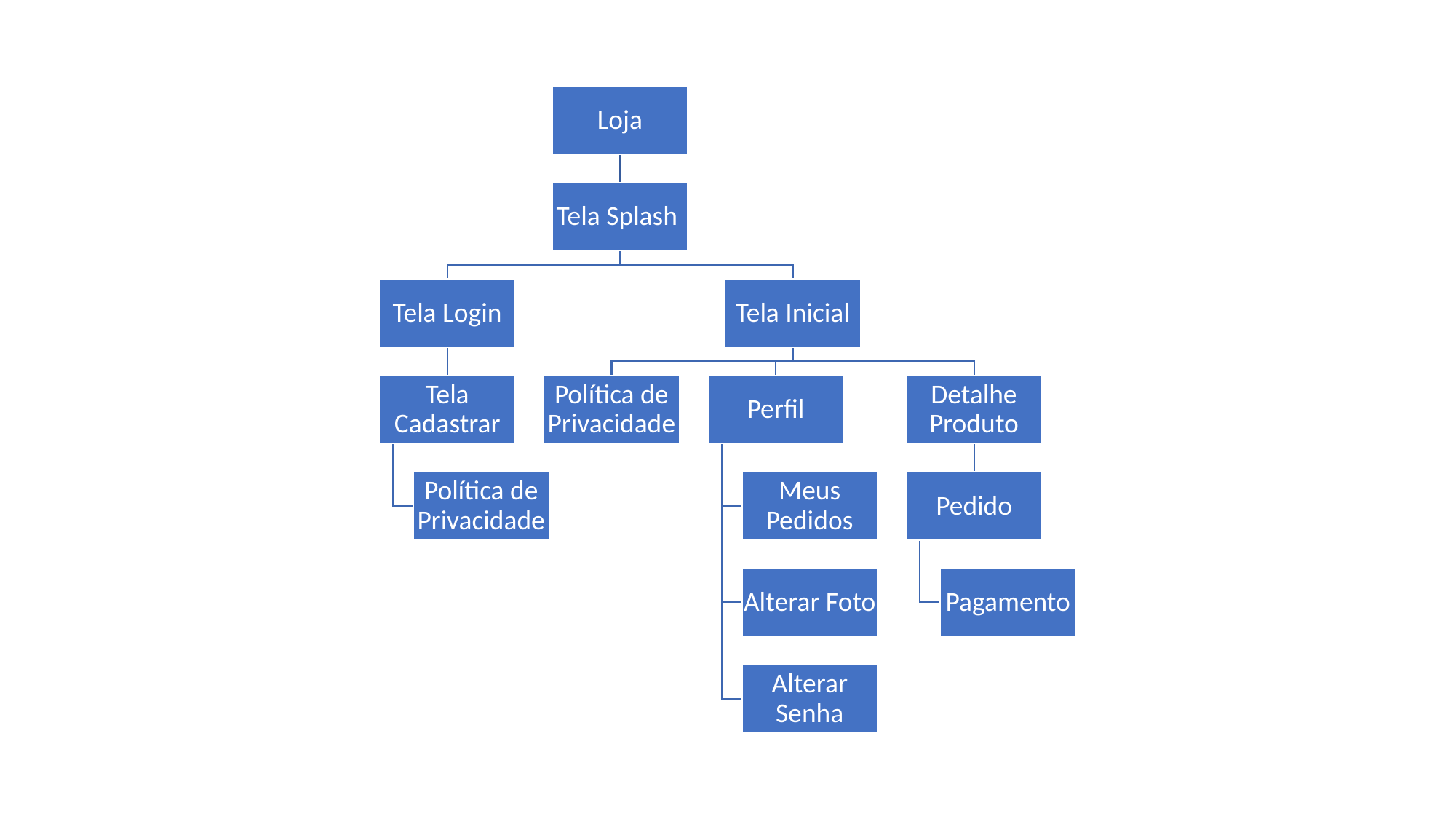

Loja
Tela Splash
Tela Login
Tela Cadastrar
Política de Privacidade
Tela Inicial
Política de Privacidade
Perfil
Meus Pedidos
Alterar Foto
Alterar Senha
Detalhe Produto
Pedido
Pagamento